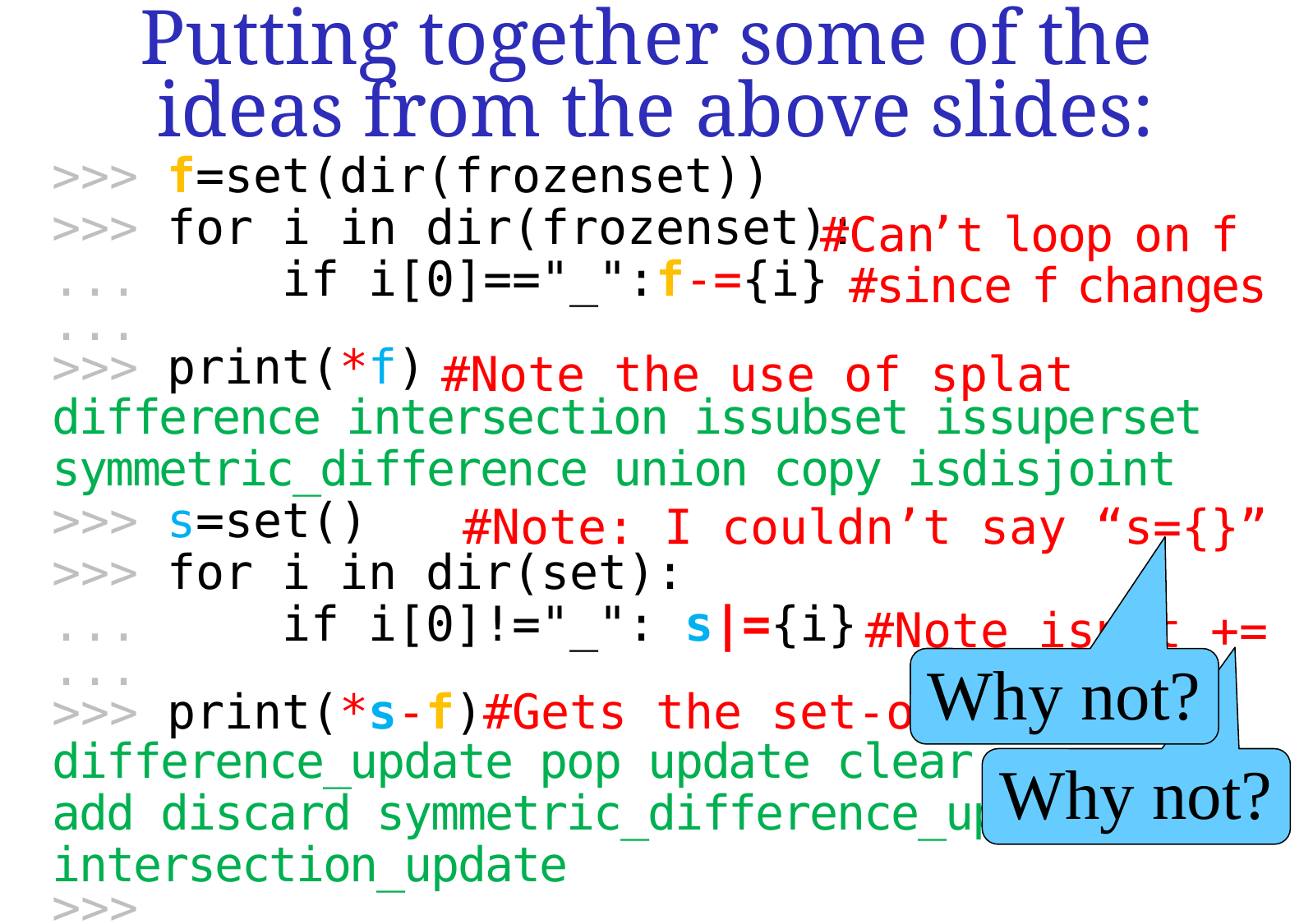

Putting together some of the
ideas from the above slides:
>>> f=set(dir(frozenset))
>>> for i in dir(frozenset):
...     if i[0]=="_":f-={i}
...
>>> print(*f)
difference intersection issubset issuperset
symmetric_difference union copy isdisjoint
>>> s=set()
>>> for i in dir(set):
...     if i[0]!="_": s|={i}
...
    print(*s-f)#Gets the set-only methods
difference_update pop update clear remove
add discard symmetric_difference_update
intersection_update
>>>
>>>
>>>
...

>>>

>>>
>>>
...

>>>

#Can’t loop on f
#since f changes

#Note the use of splat      .

#Note: I couldn’t say “s={}”

#Note isn’t +=

Why not?
Why not?